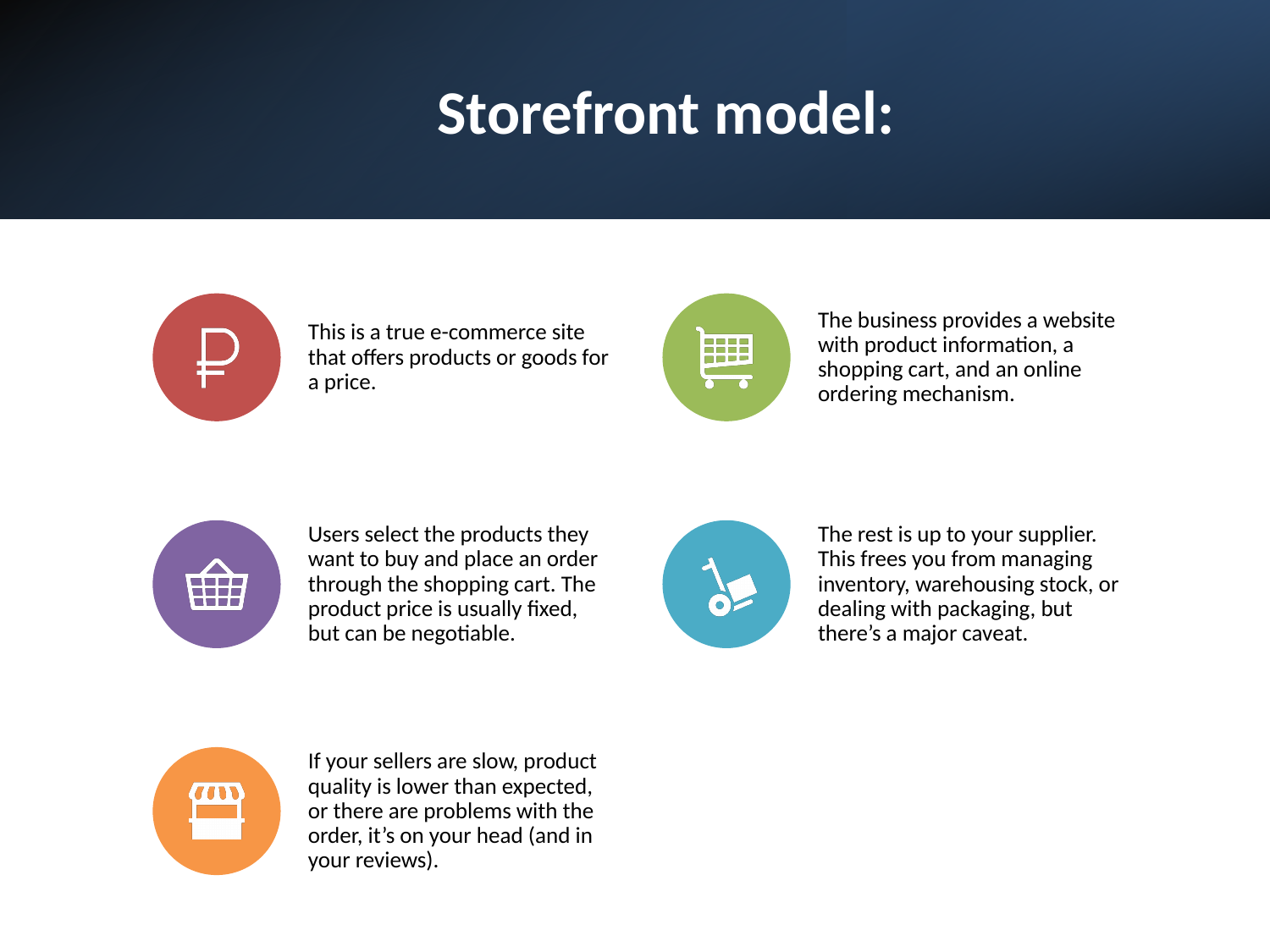

# Storefront model:
This is a true e-commerce site that offers products or goods for a price.
The business provides a website with product information, a shopping cart, and an online ordering mechanism.
Users select the products they want to buy and place an order through the shopping cart. The product price is usually fixed, but can be negotiable.
The rest is up to your supplier. This frees you from managing inventory, warehousing stock, or dealing with packaging, but there’s a major caveat.
If your sellers are slow, product quality is lower than expected, or there are problems with the order, it’s on your head (and in your reviews).